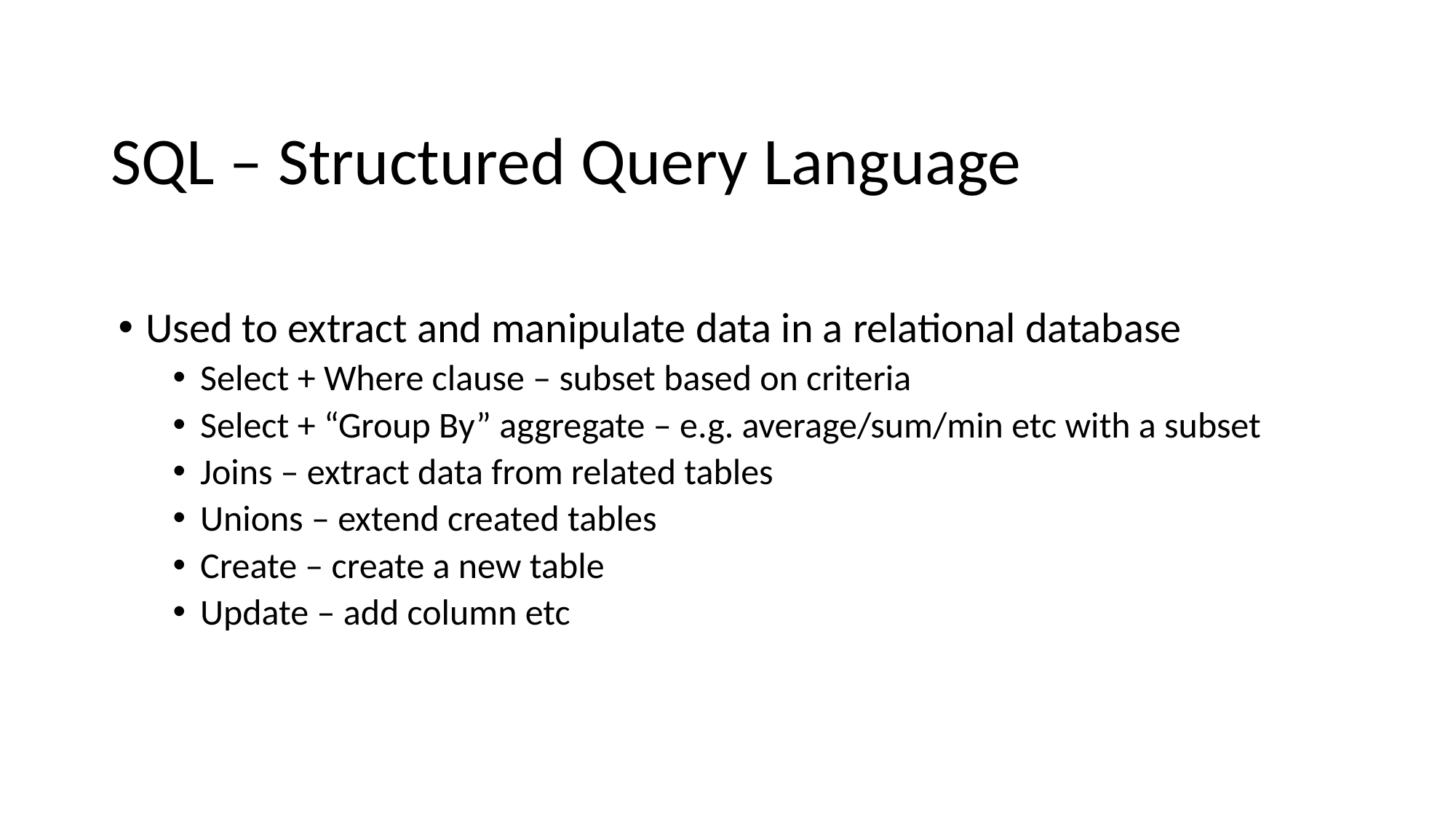

# SQL – Structured Query Language
Used to extract and manipulate data in a relational database
Select + Where clause – subset based on criteria
Select + “Group By” aggregate – e.g. average/sum/min etc with a subset
Joins – extract data from related tables
Unions – extend created tables
Create – create a new table
Update – add column etc